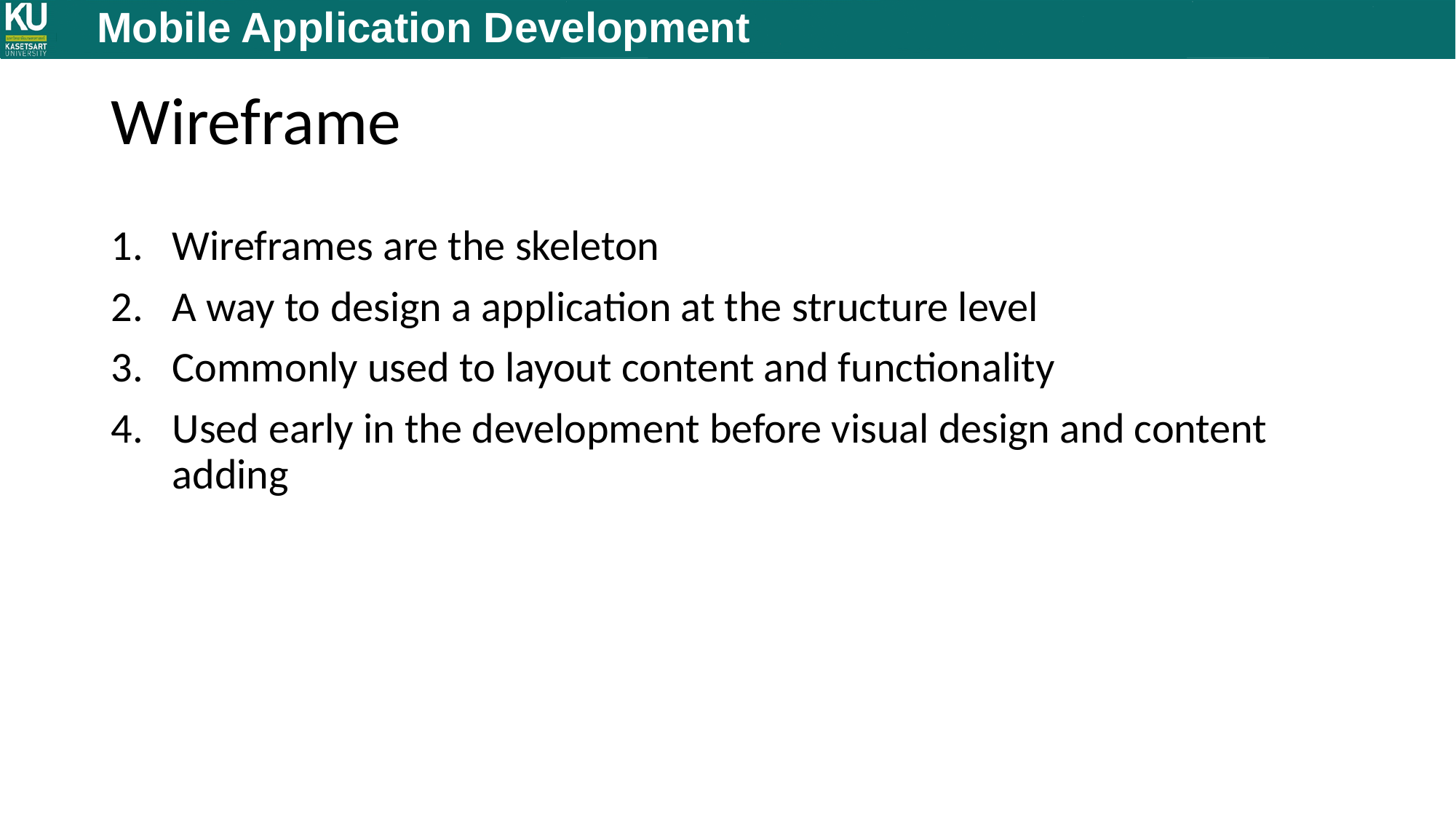

# Wireframe
Wireframes are the skeleton
A way to design a application at the structure level
Commonly used to layout content and functionality
Used early in the development before visual design and content adding